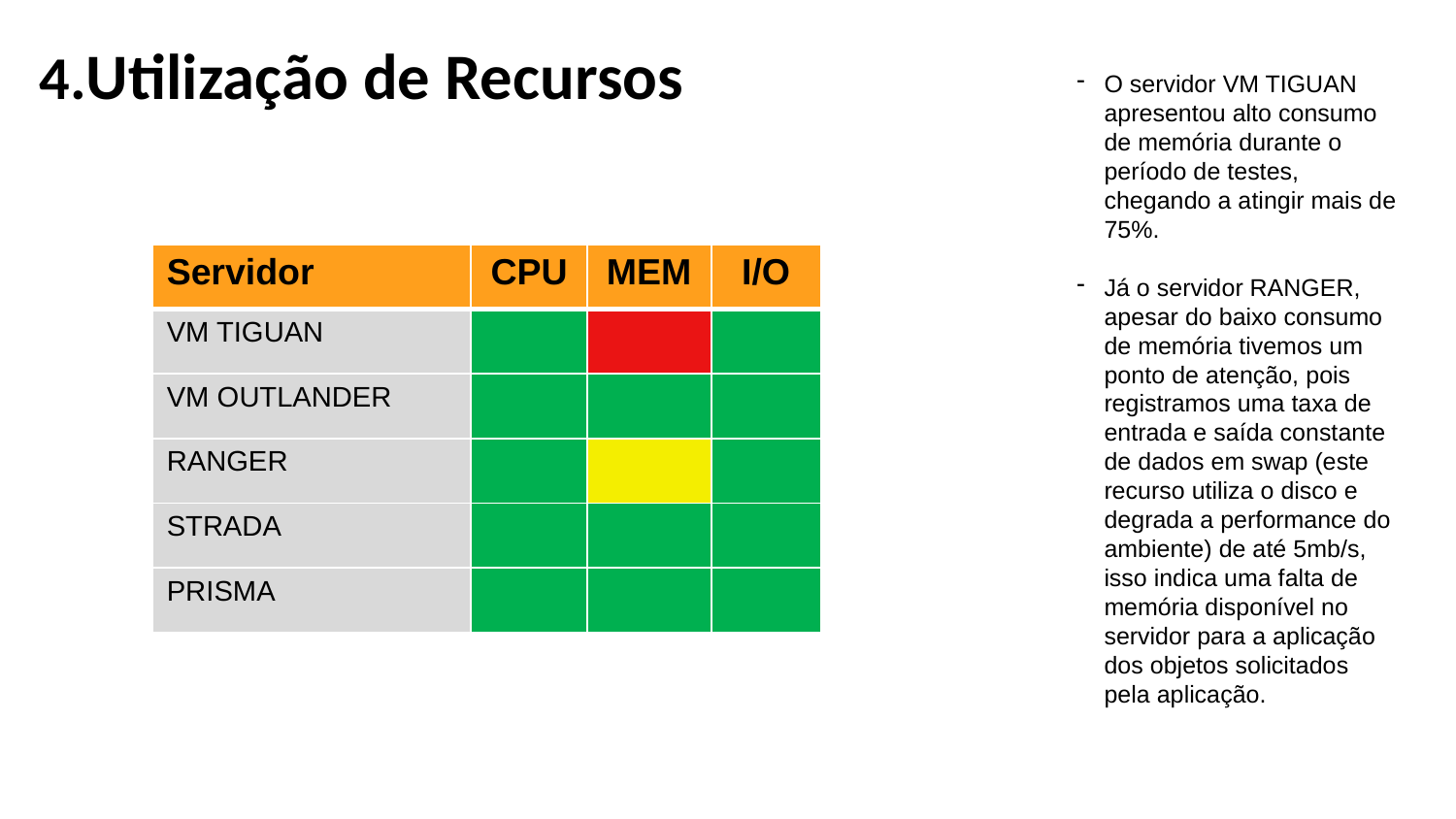

4.Utilização de Recursos

O servidor VM TIGUAN apresentou alto consumo de memória durante o período de testes, chegando a atingir mais de 75%.

Já o servidor RANGER, apesar do baixo consumo de memória tivemos um ponto de atenção, pois registramos uma taxa de entrada e saída constante de dados em swap (este recurso utiliza o disco e degrada a performance do ambiente) de até 5mb/s, isso indica uma falta de memória disponível no servidor para a aplicação dos objetos solicitados pela aplicação.
| Servidor | CPU | MEM | I/O |
| --- | --- | --- | --- |
| VM TIGUAN |  |  |  |
| VM OUTLANDER |  |  |  |
| RANGER |  |  |  |
| STRADA |  |  |  |
| PRISMA |  |  |  |